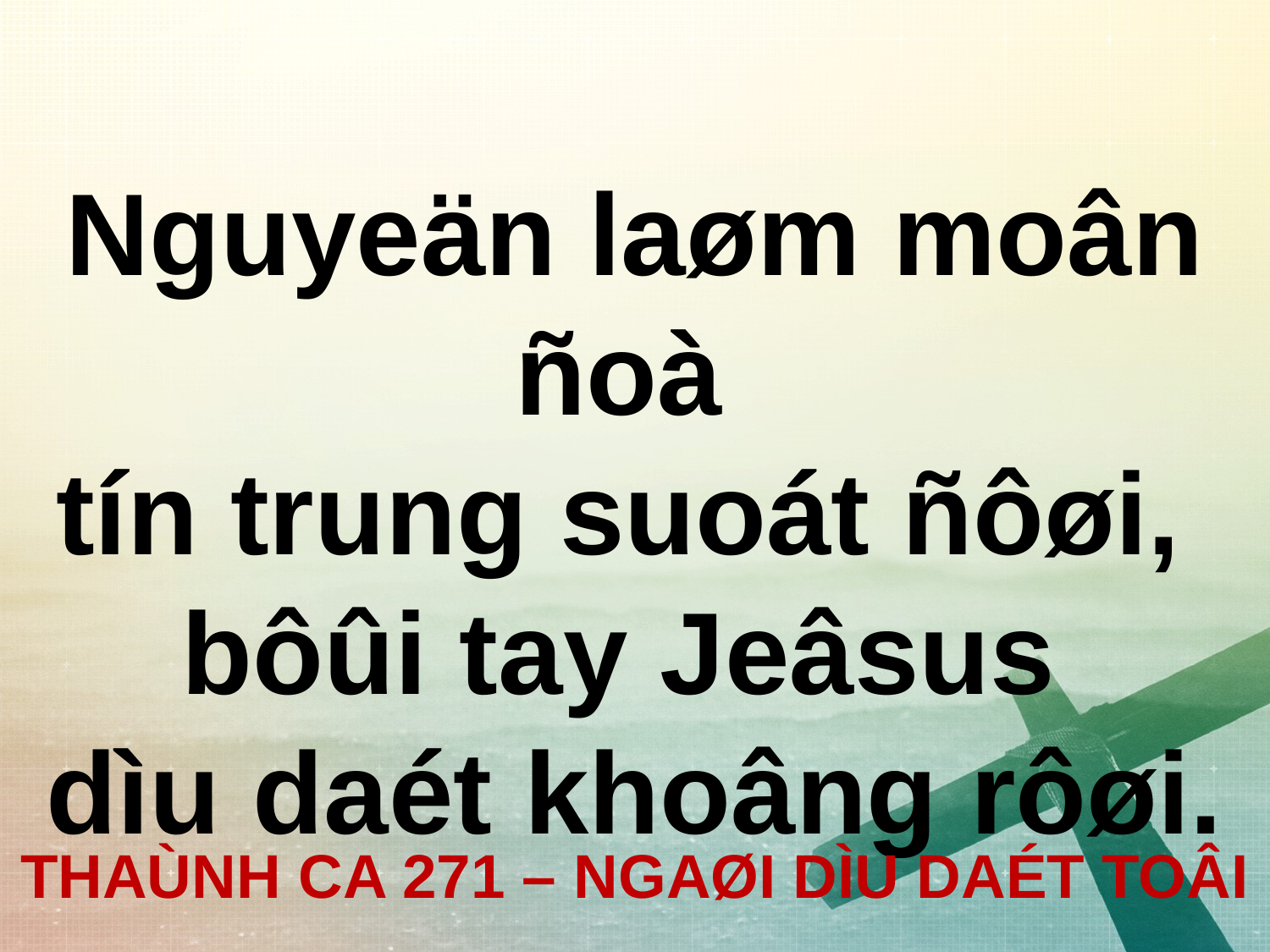

Nguyeän laøm moân ñoà
tín trung suoát ñôøi,
bôûi tay Jeâsus
dìu daét khoâng rôøi.
THAÙNH CA 271 – NGAØI DÌU DAÉT TOÂI